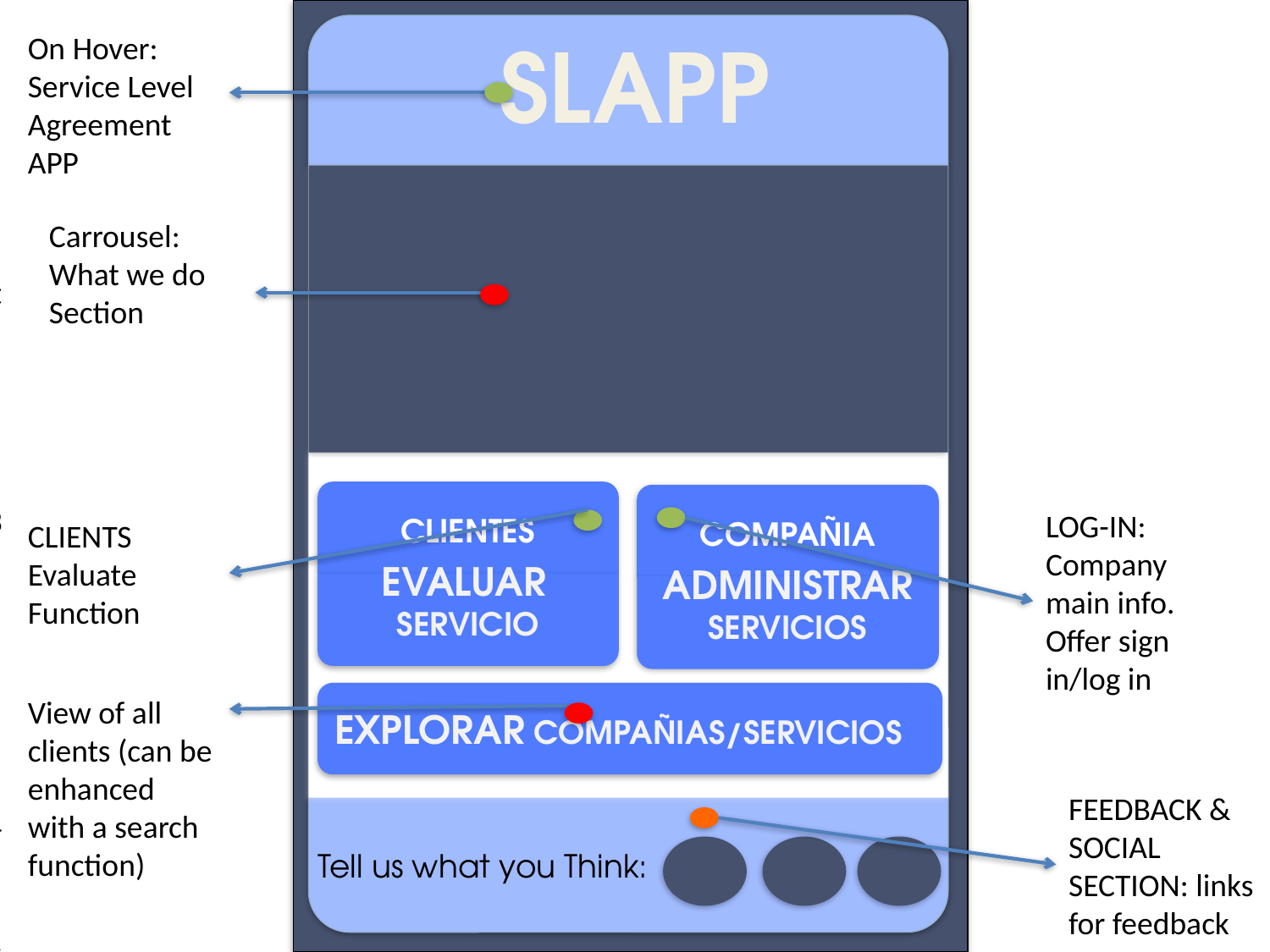

https://color.adobe.com/create/color-wheel/?base=2&rule=Monochromatic&selected=0&name=My%20Color%20Theme&mode=rgb&rgbvalues=0.34705882352941175,0.39607843137260074,0.5,0.39411764705882346,0.588310708899149,1,0.6941176470588235,0.792156862745098,1,0.19705882352941173,0.2941553544495745,0.5,0.5552941176470588,0.6337254901961612,0.8&swatchOrder=0,1,2,3,4

On Hover: Service Level Agreement APP
SLAPP

Carrousel: What we do Section

CLIENTES
EVALUAR
SERVICIO

COMPAÑIA
ADMINISTRAR
SERVICIOS

LOG-IN: Company main info. Offer sign in/log in

CLIENTS Evaluate Function

EXPLORAR COMPAÑIAS/SERVICIOS
View of all clients (can be enhanced with a search function)

FEEDBACK & SOCIAL SECTION: links for feedback

Tell us what you Think: